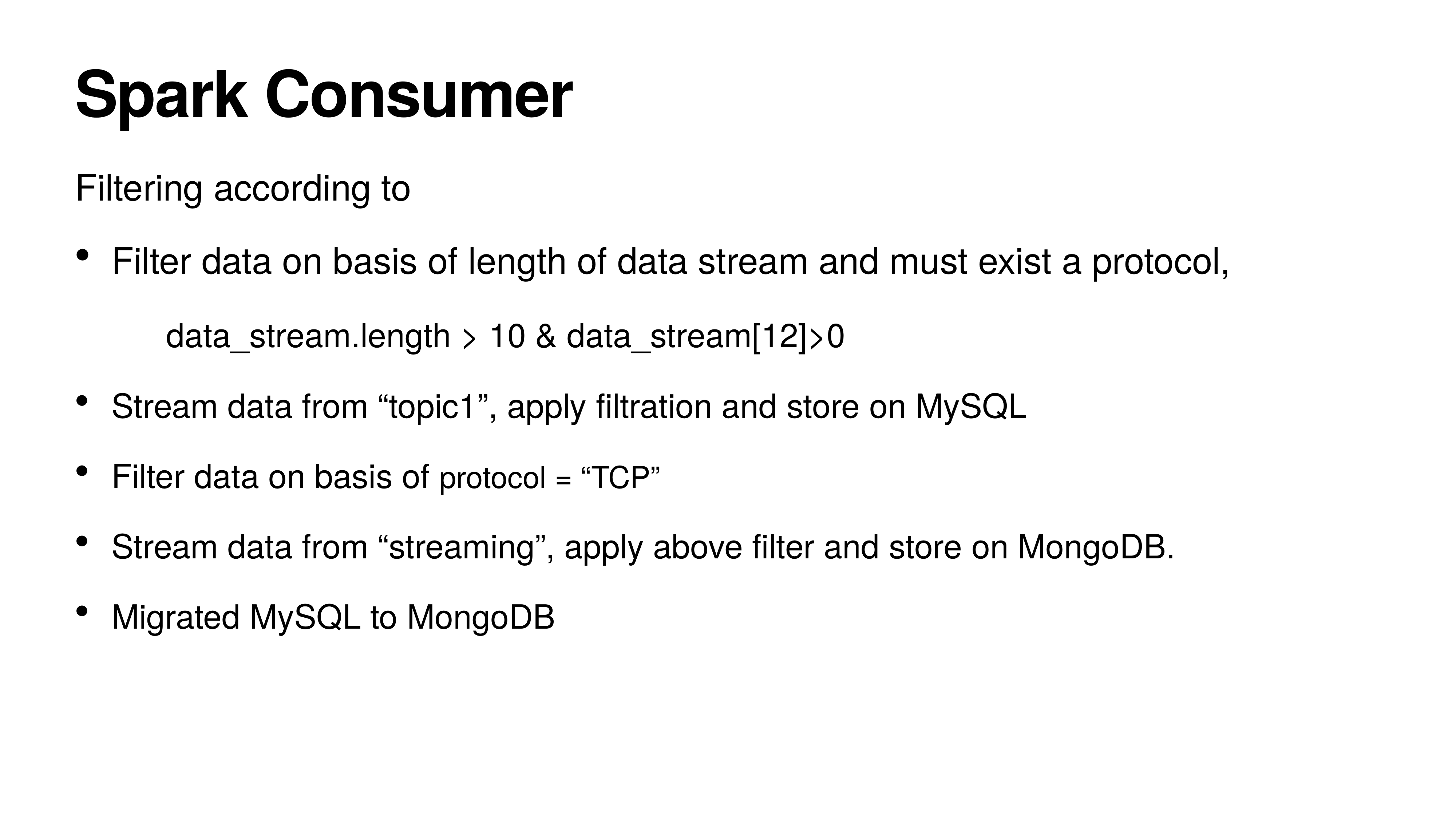

# Spark Consumer
Filtering according to
Filter data on basis of length of data stream and must exist a protocol,
	data_stream.length > 10 & data_stream[12]>0
Stream data from “topic1”, apply filtration and store on MySQL
Filter data on basis of protocol = “TCP”
Stream data from “streaming”, apply above filter and store on MongoDB.
Migrated MySQL to MongoDB